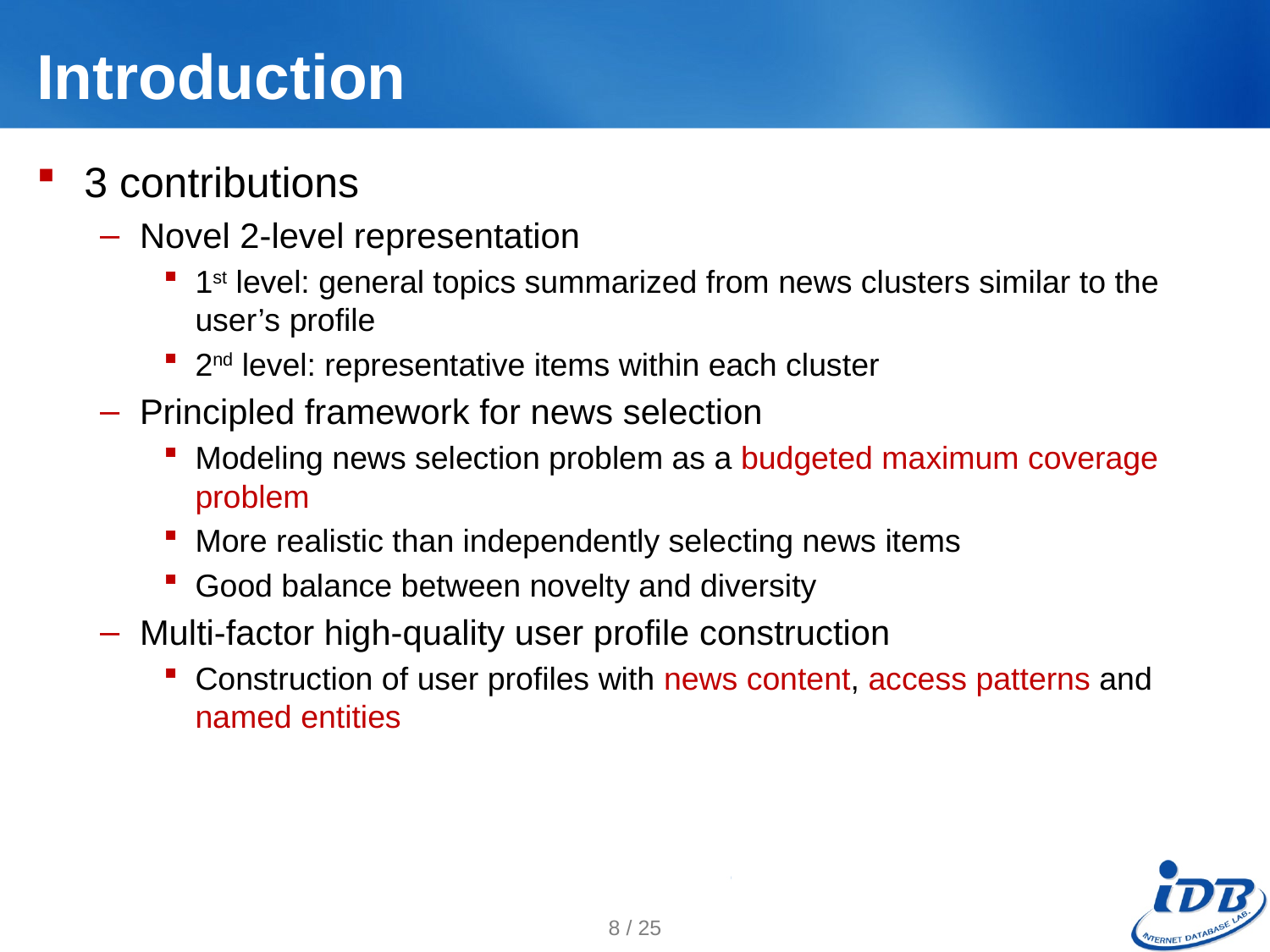

# Introduction
3 contributions
Novel 2-level representation
1st level: general topics summarized from news clusters similar to the user’s profile
2nd level: representative items within each cluster
Principled framework for news selection
Modeling news selection problem as a budgeted maximum coverage problem
More realistic than independently selecting news items
Good balance between novelty and diversity
Multi-factor high-quality user profile construction
Construction of user profiles with news content, access patterns and named entities

8 / 25